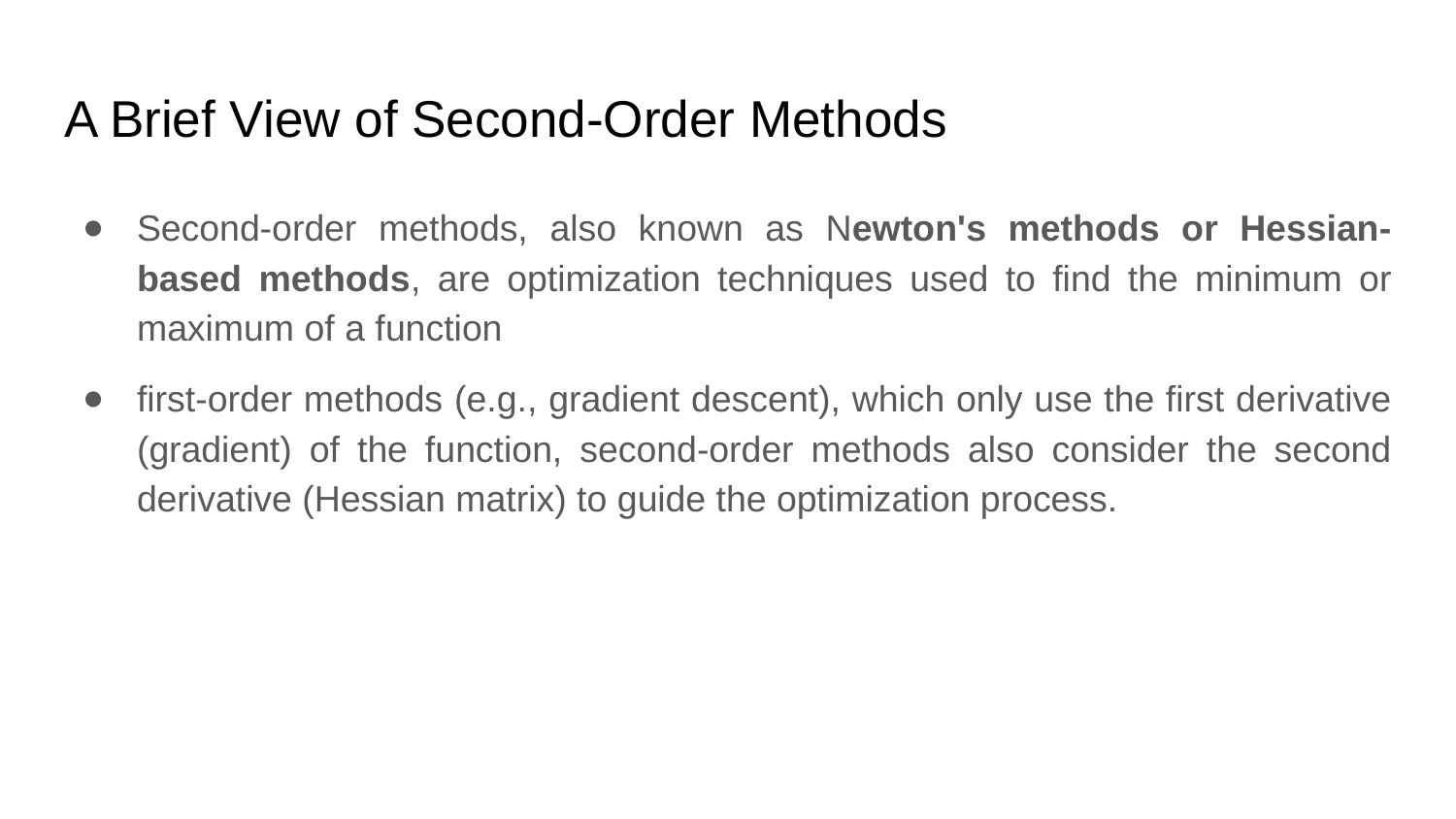

# A Brief View of Second-Order Methods
Second-order methods, also known as Newton's methods or Hessian-based methods, are optimization techniques used to find the minimum or maximum of a function
first-order methods (e.g., gradient descent), which only use the first derivative (gradient) of the function, second-order methods also consider the second derivative (Hessian matrix) to guide the optimization process.